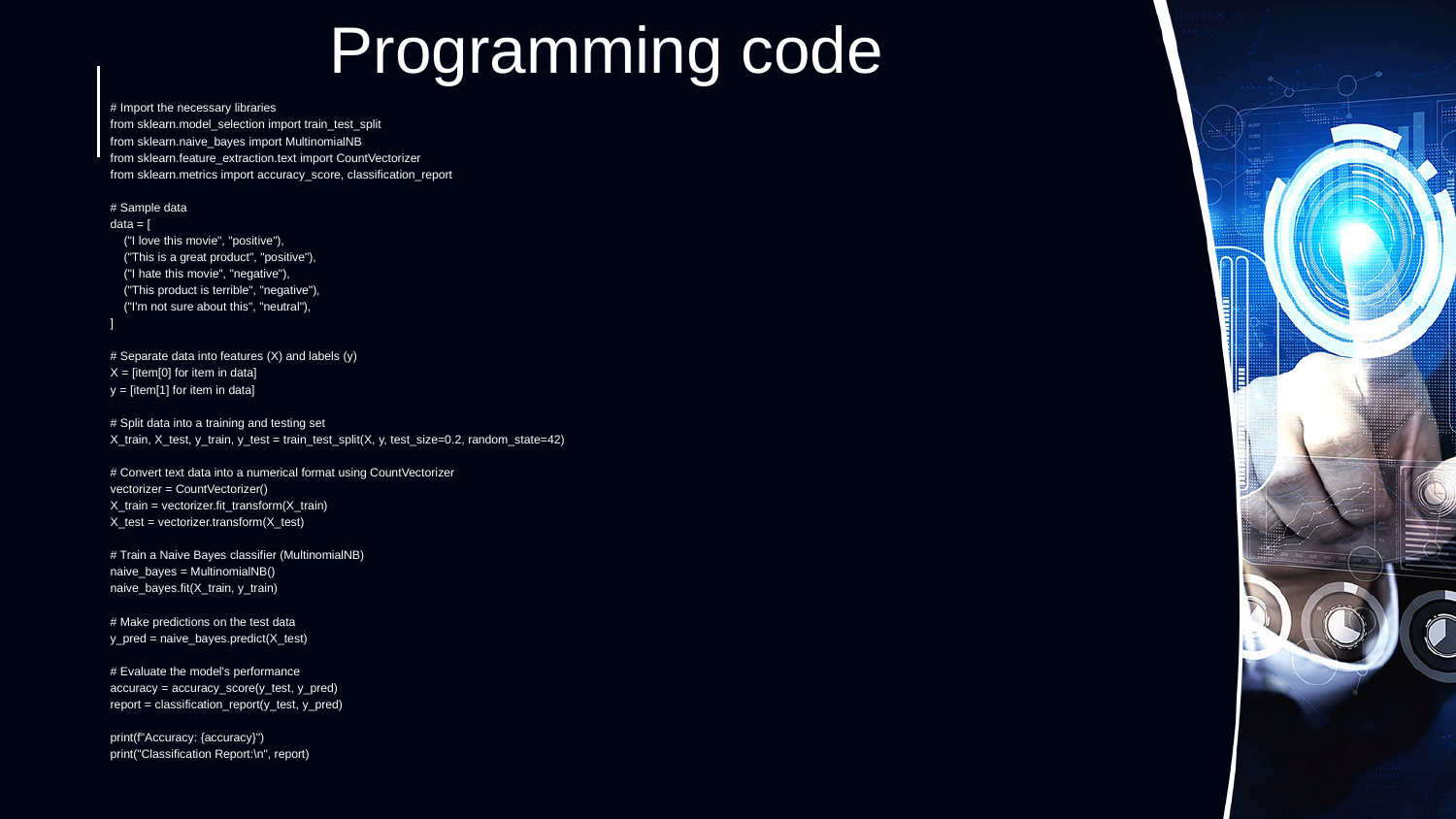

# Programming code
# Import the necessary libraries
from sklearn.model_selection import train_test_split
from sklearn.naive_bayes import MultinomialNB
from sklearn.feature_extraction.text import CountVectorizer
from sklearn.metrics import accuracy_score, classification_report

# Sample data
data = [
    ("I love this movie", "positive"),
    ("This is a great product", "positive"),
    ("I hate this movie", "negative"),
    ("This product is terrible", "negative"),
    ("I'm not sure about this", "neutral"),
]

# Separate data into features (X) and labels (y)
X = [item[0] for item in data]
y = [item[1] for item in data]

# Split data into a training and testing set
X_train, X_test, y_train, y_test = train_test_split(X, y, test_size=0.2, random_state=42)

# Convert text data into a numerical format using CountVectorizer
vectorizer = CountVectorizer()
X_train = vectorizer.fit_transform(X_train)
X_test = vectorizer.transform(X_test)

# Train a Naive Bayes classifier (MultinomialNB)
naive_bayes = MultinomialNB()
naive_bayes.fit(X_train, y_train)

# Make predictions on the test data
y_pred = naive_bayes.predict(X_test)

# Evaluate the model's performance
accuracy = accuracy_score(y_test, y_pred)
report = classification_report(y_test, y_pred)

print(f"Accuracy: {accuracy}")
print("Classification Report:\n", report)